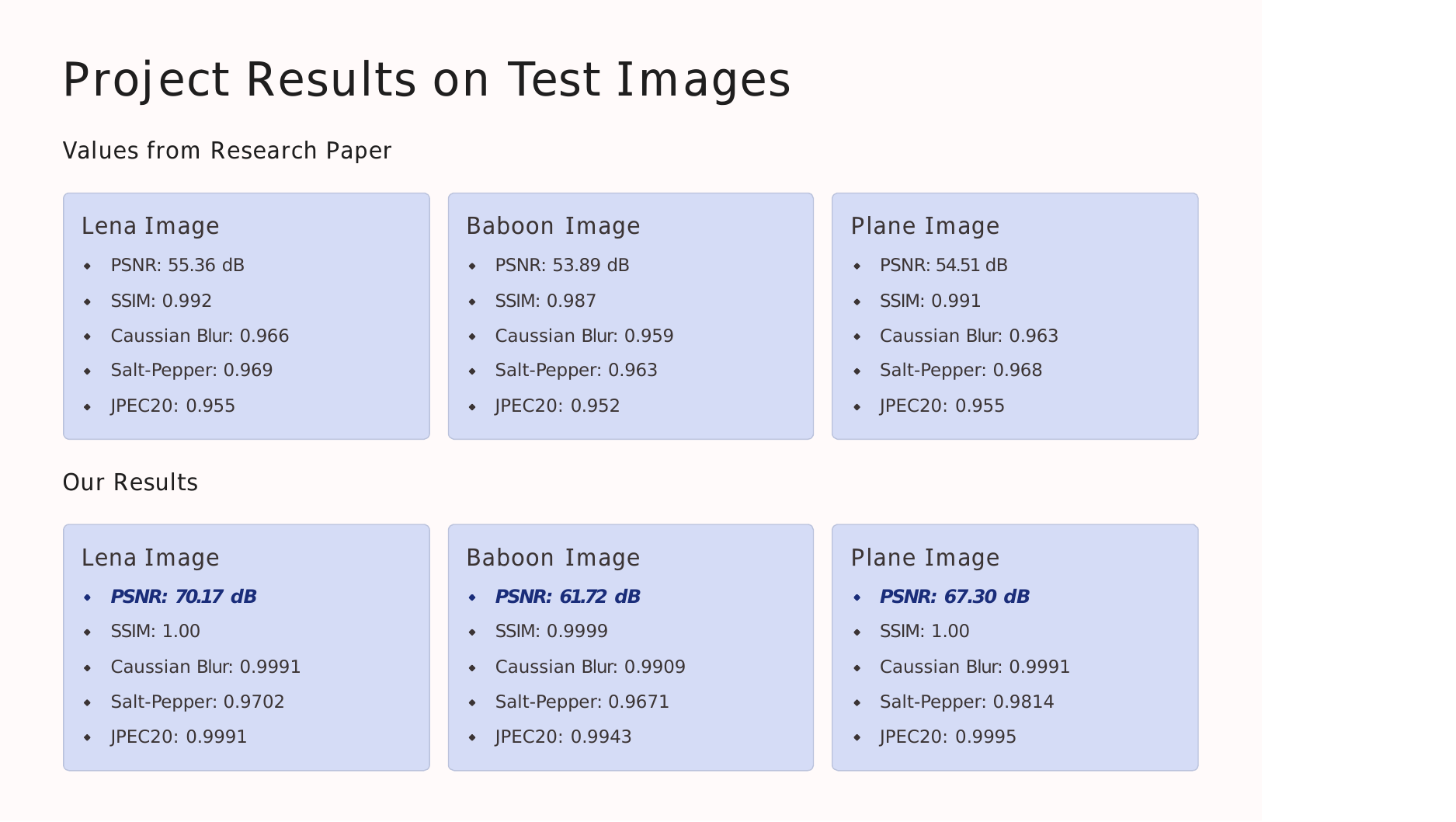

# Project Results on Test Images
Values from Research Paper

Lena Image
PSNR: 55.36 dB
SSIM: 0.992
Caussian Blur: 0.966
Salt-Pepper: 0.969
JPEC20: 0.955
Baboon Image
PSNR: 53.89 dB
SSIM: 0.987
Caussian Blur: 0.959
Salt-Pepper: 0.963
JPEC20: 0.952
Plane Image
PSNR: 54.51 dB
SSIM: 0.991
Caussian Blur: 0.963
Salt-Pepper: 0.968
JPEC20: 0.955
Our Results

Lena Image
PSNR: 70.17 dB
SSIM: 1.00
Caussian Blur: 0.9991
Salt-Pepper: 0.9702
JPEC20: 0.9991
Baboon Image
PSNR: 61.72 dB
SSIM: 0.9999
Caussian Blur: 0.9909
Salt-Pepper: 0.9671
JPEC20: 0.9943
Plane Image
PSNR: 67.30 dB
SSIM: 1.00
Caussian Blur: 0.9991
Salt-Pepper: 0.9814
JPEC20: 0.9995